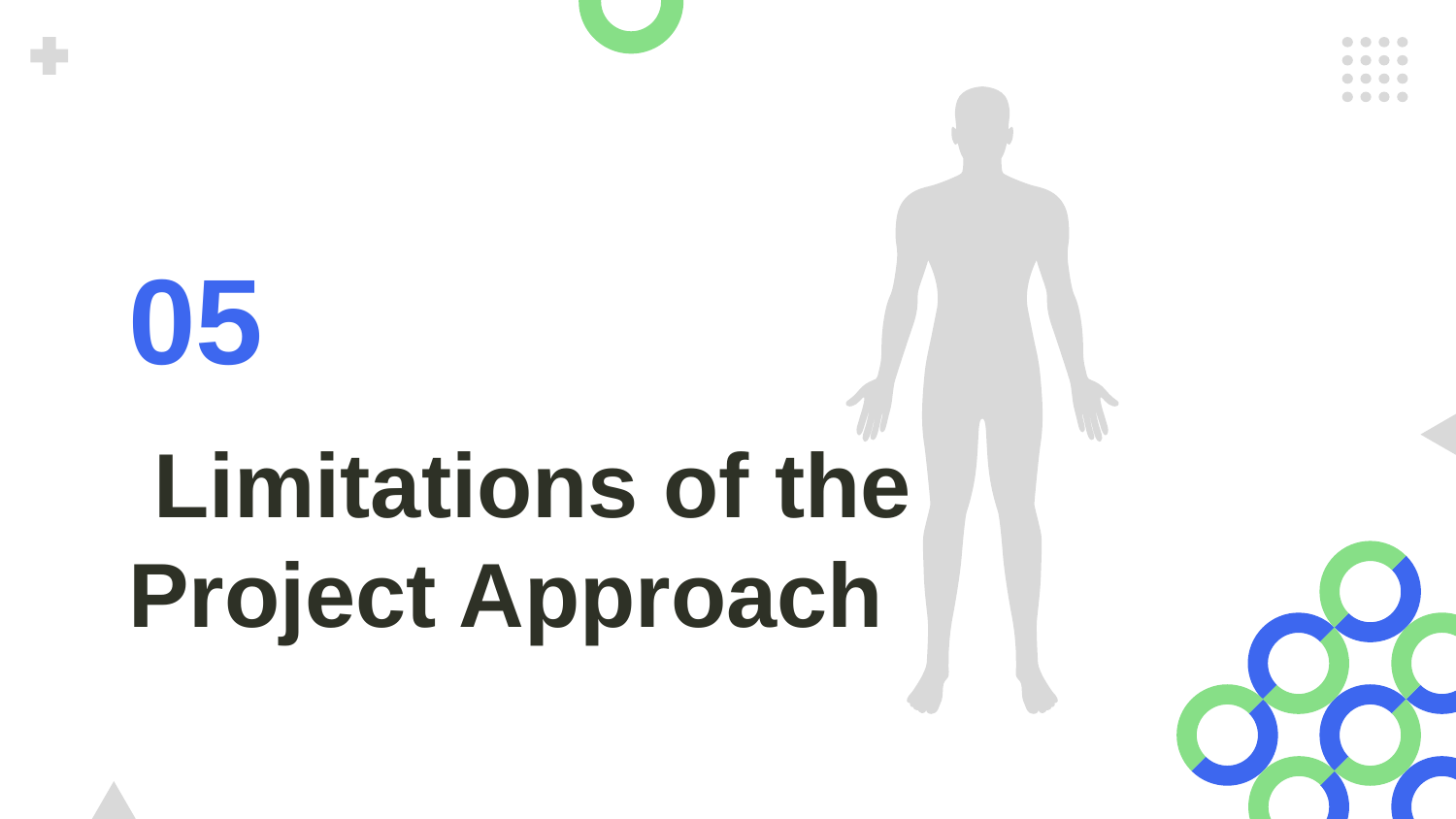

05
# Limitations of the           Project Approach